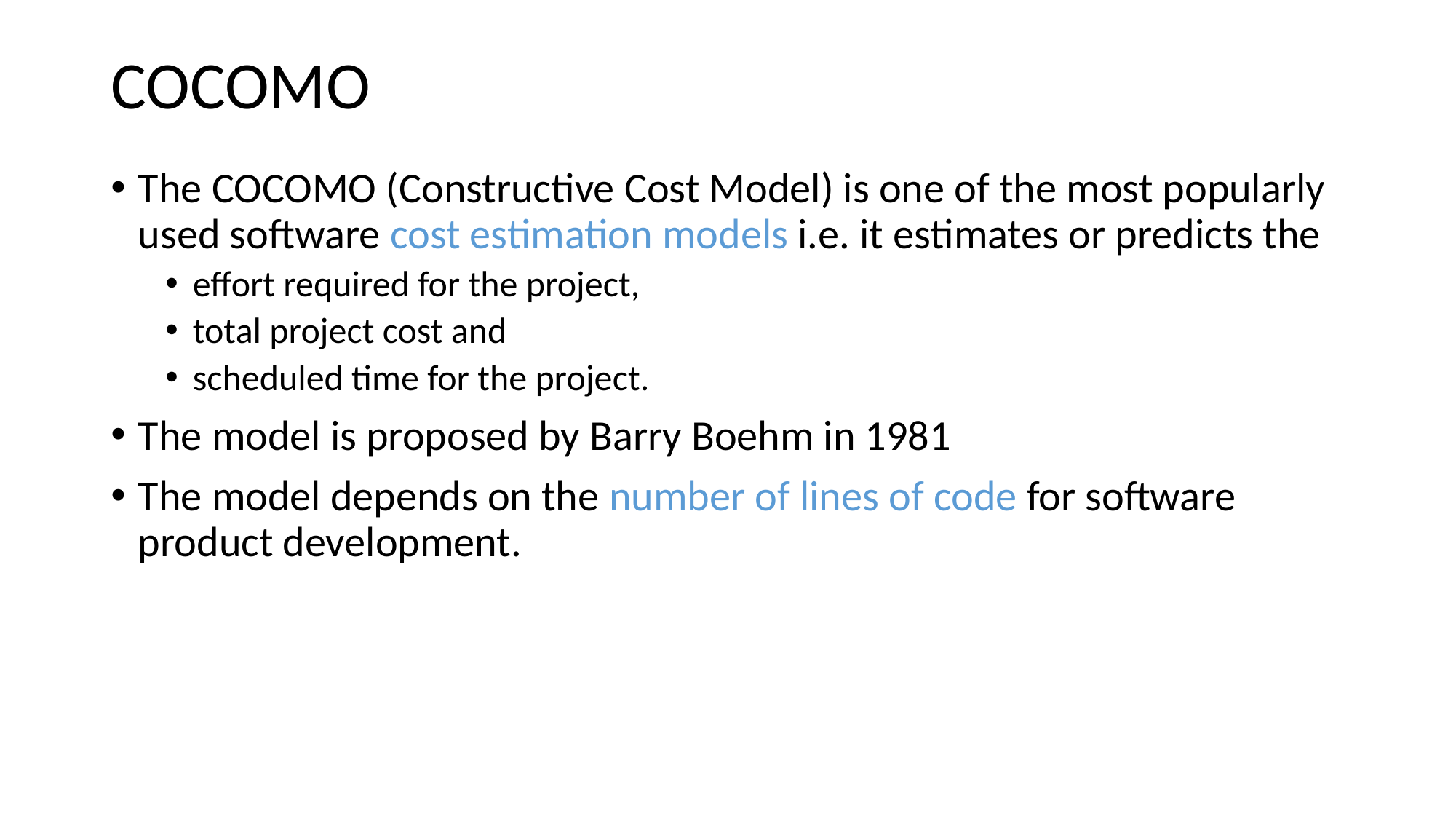

# COCOMO
The COCOMO (Constructive Cost Model) is one of the most popularly used software cost estimation models i.e. it estimates or predicts the
effort required for the project,
total project cost and
scheduled time for the project.
The model is proposed by Barry Boehm in 1981
The model depends on the number of lines of code for software product development.